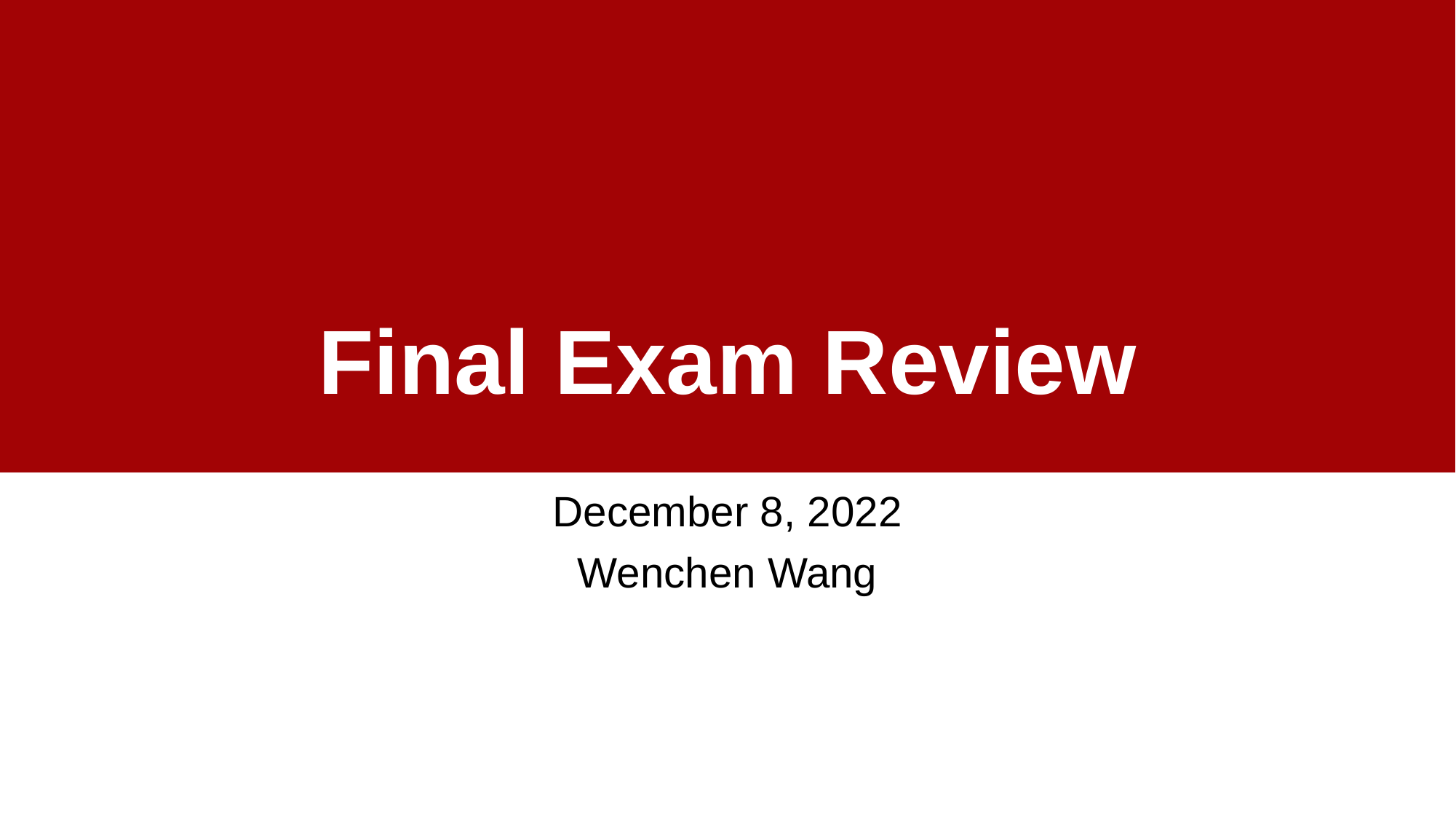

# Final Exam Review
December 8, 2022
Wenchen Wang